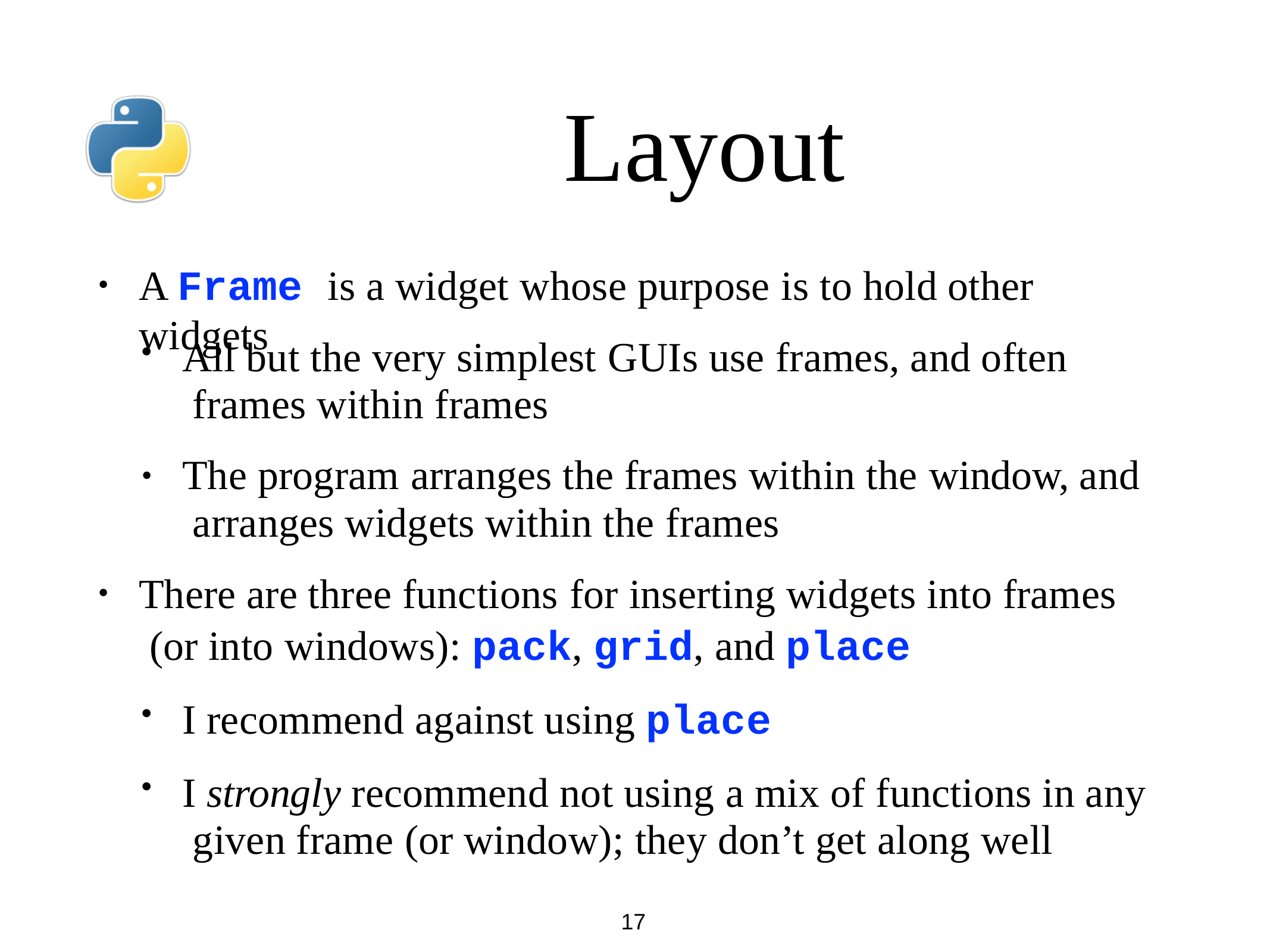

# Layout
A Frame is a widget whose purpose is to hold other widgets
•
All but the very simplest GUIs use frames, and often  frames within frames
The program arranges the frames within the window, and  arranges widgets within the frames
•
There are three functions for inserting widgets into frames  (or into windows): pack, grid, and place
•
I recommend against using place
I strongly recommend not using a mix of functions in any  given frame (or window); they don’t get along well
17